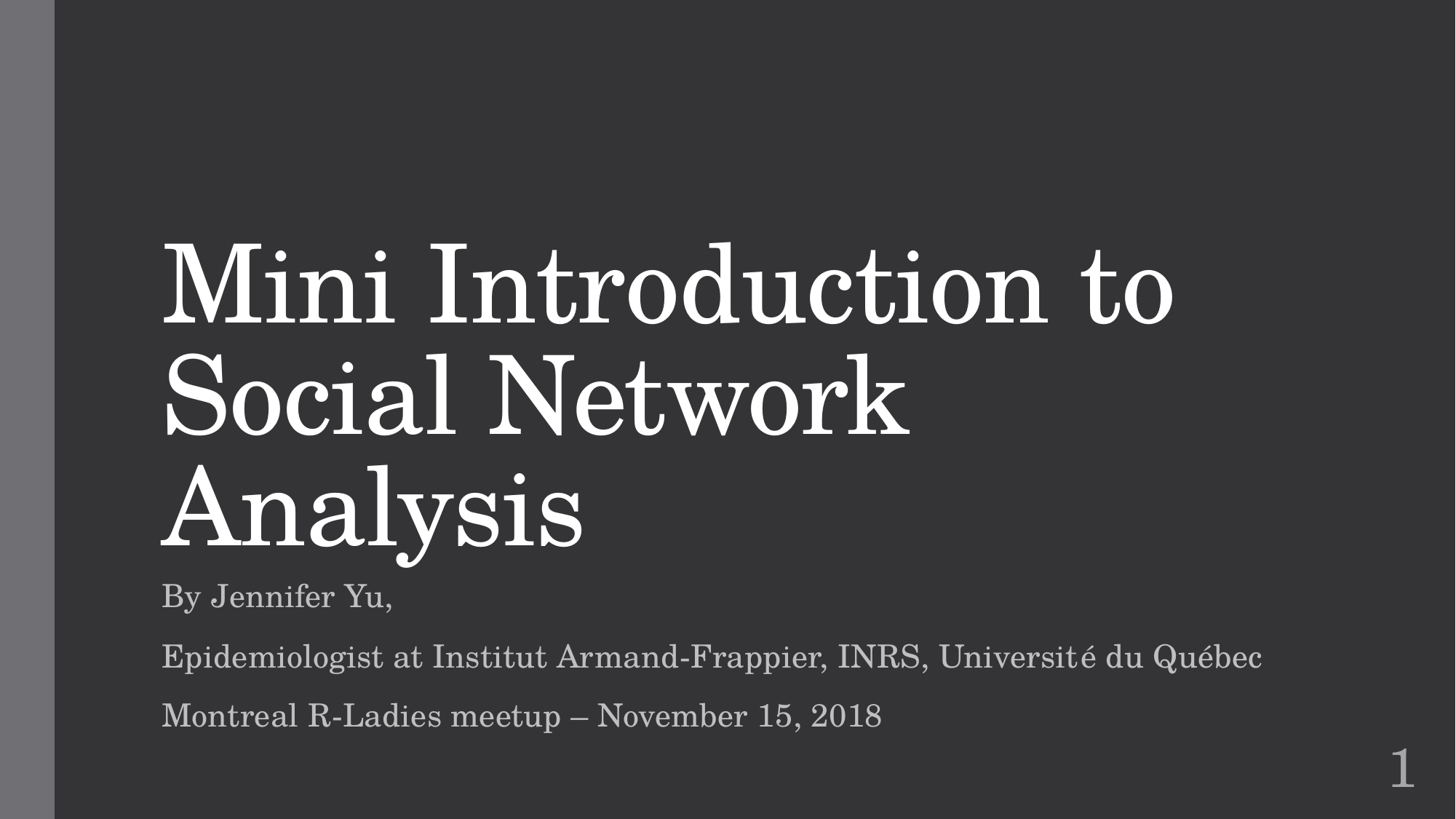

# Mini Introduction to Social Network Analysis
By Jennifer Yu,
Epidemiologist at Institut Armand-Frappier, INRS, Université du Québec
Montreal R-Ladies meetup – November 15, 2018
1